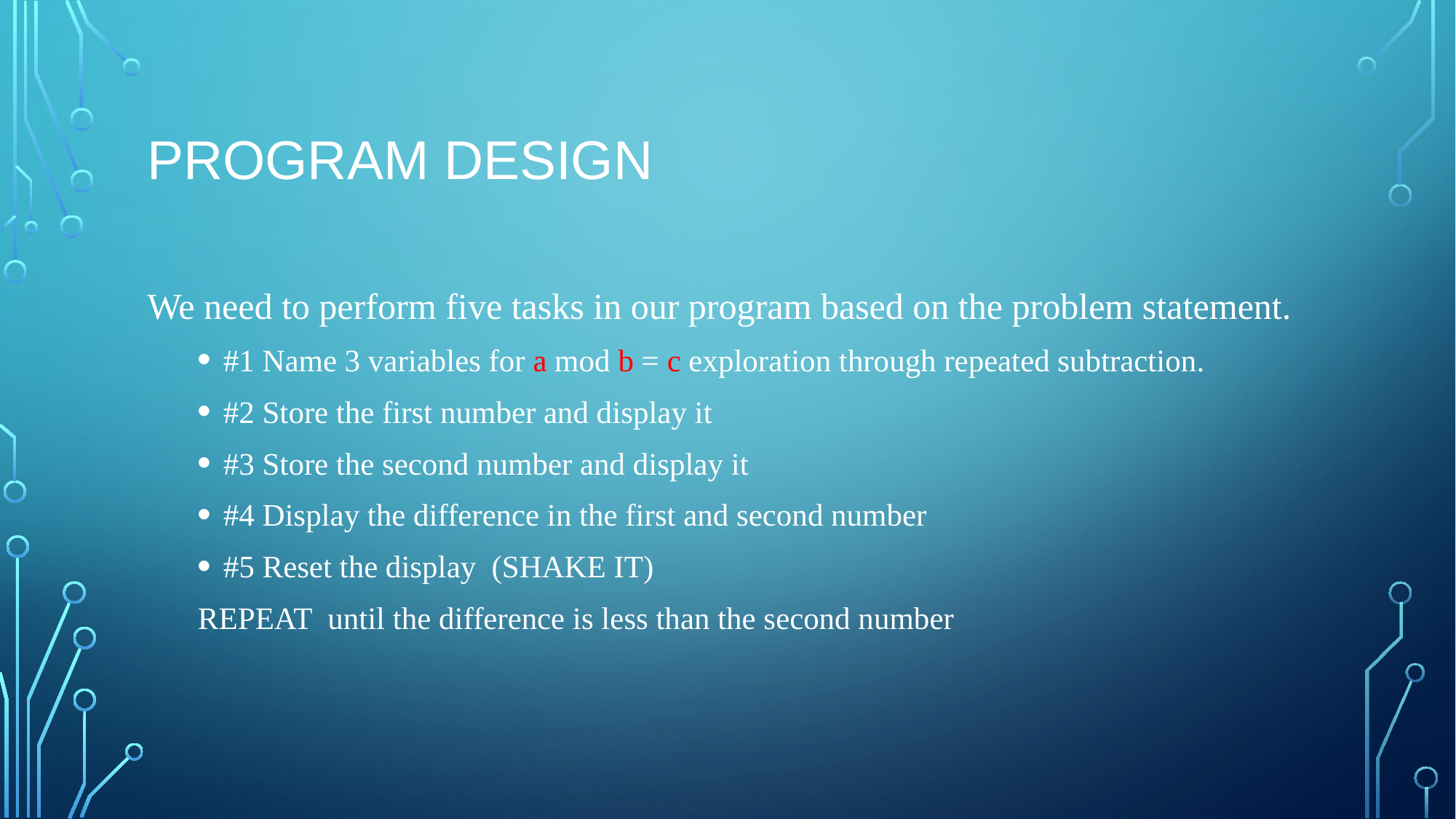

# Program design
We need to perform five tasks in our program based on the problem statement.
#1 Name 3 variables for a mod b = c exploration through repeated subtraction.
#2 Store the first number and display it
#3 Store the second number and display it
#4 Display the difference in the first and second number
#5 Reset the display  (SHAKE IT)
REPEAT  until the difference is less than the second number